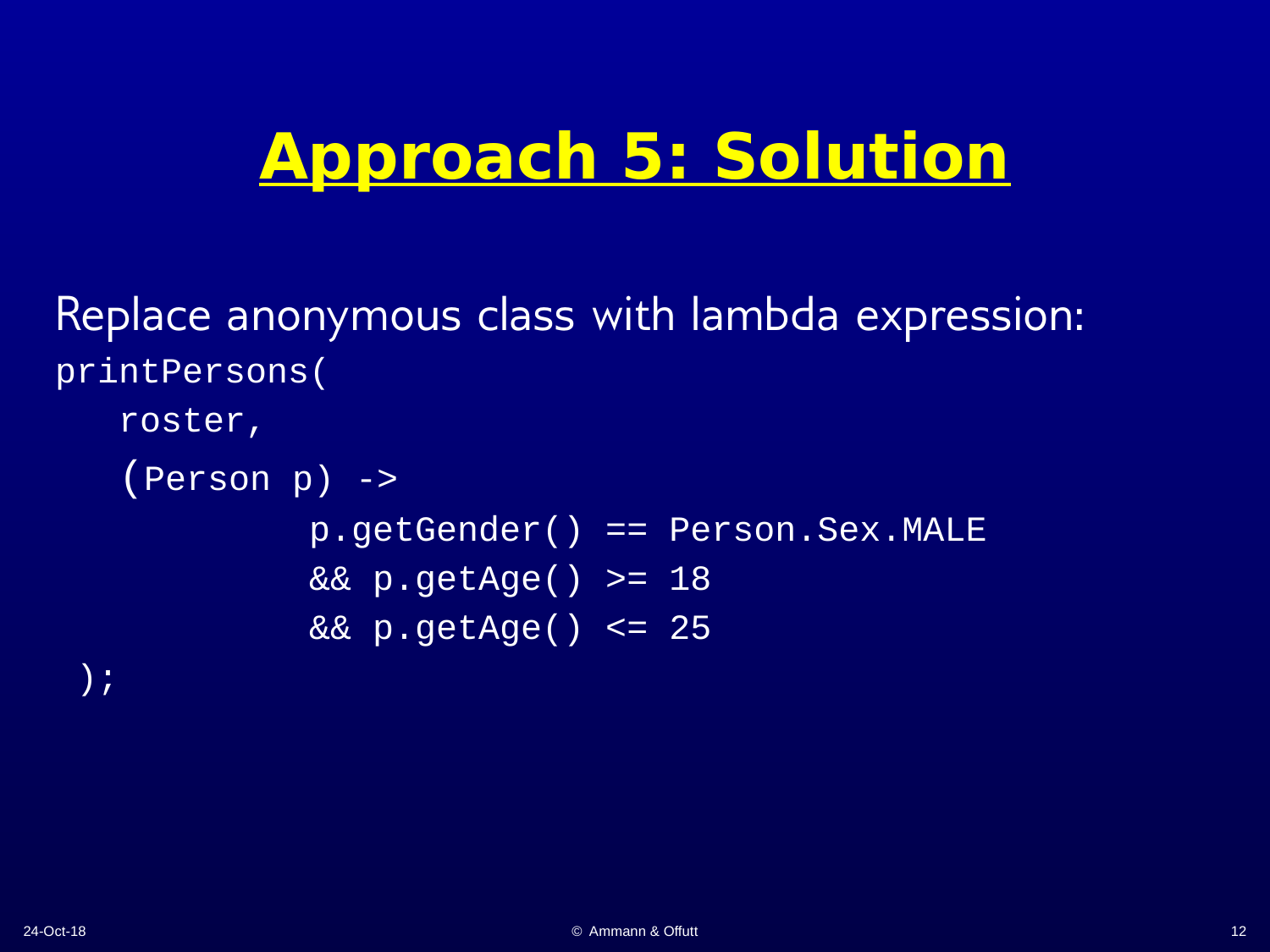

# Approach 5: Solution
Replace anonymous class with lambda expression:
printPersons(
   roster,
   (Person p) ->
            p.getGender() == Person.Sex.MALE
            && p.getAge() >= 18
            && p.getAge() <= 25
 );

24-Oct-18
©  Ammann & Offutt
12